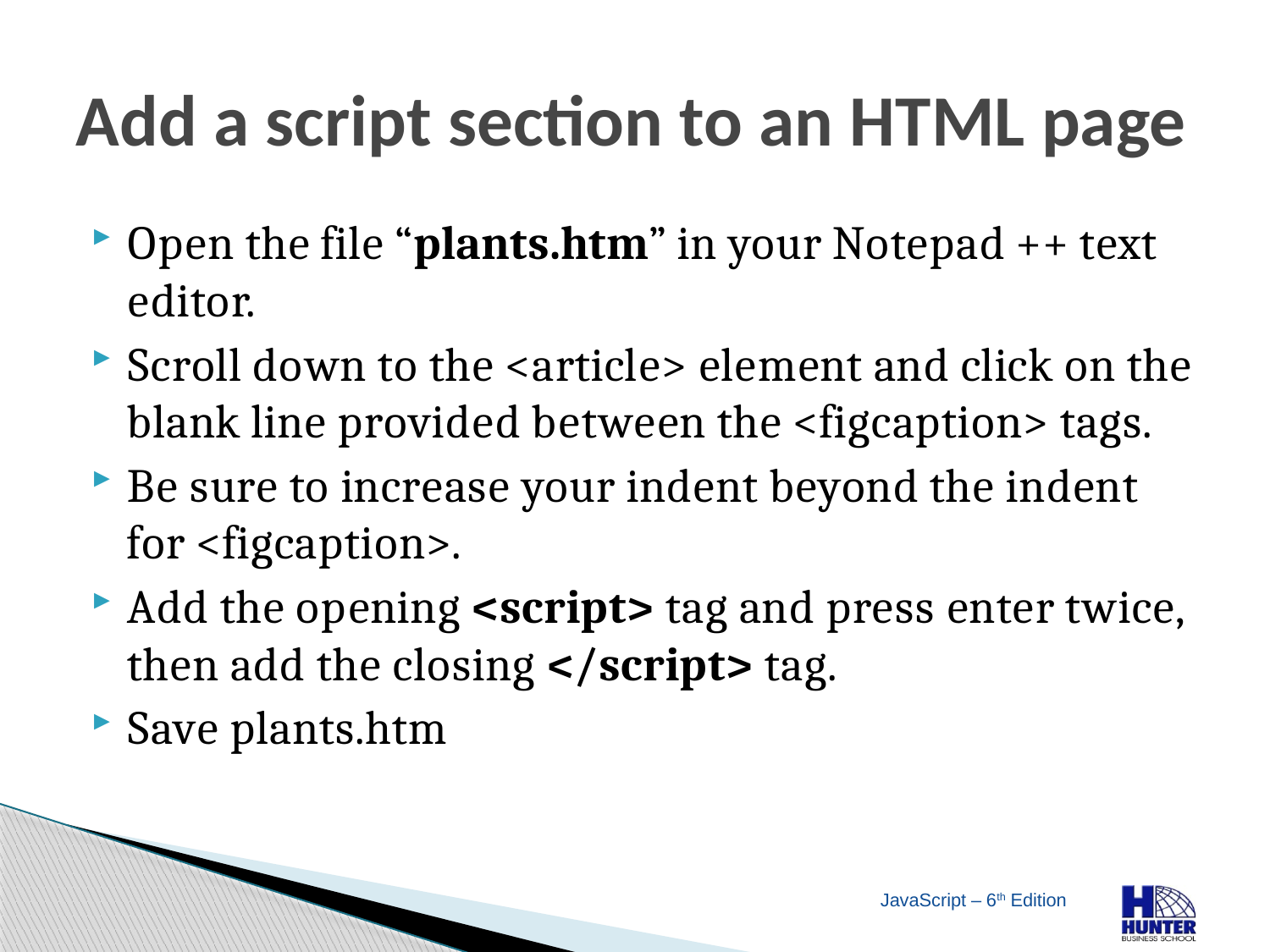

# Add a script section to an HTML page
Open the file “plants.htm” in your Notepad ++ text editor.
Scroll down to the <article> element and click on the blank line provided between the <figcaption> tags.
Be sure to increase your indent beyond the indent for <figcaption>.
Add the opening <script> tag and press enter twice, then add the closing </script> tag.
Save plants.htm